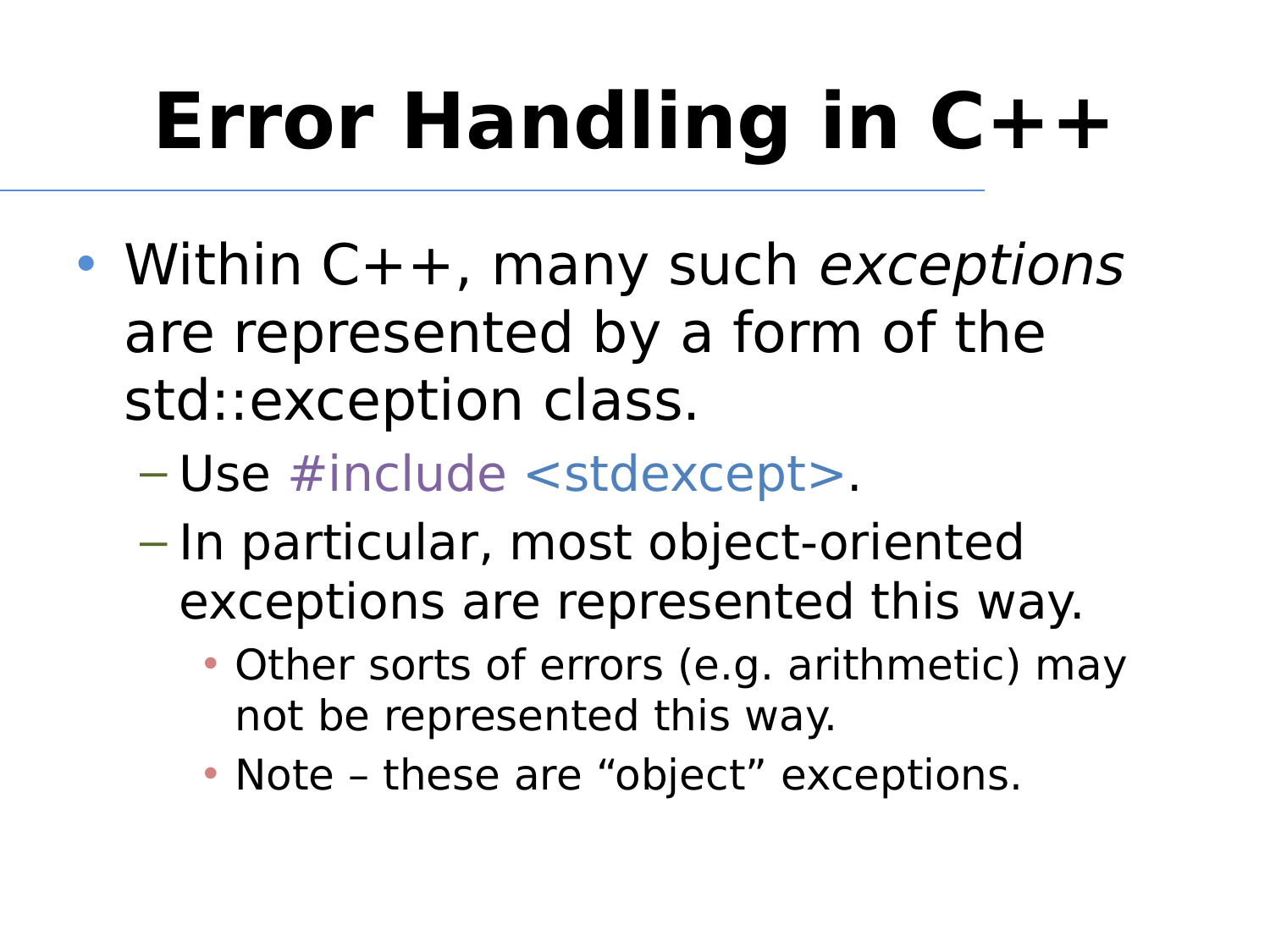

# Error Handling in C++
Within C++, many such exceptions are represented by a form of the std::exception class.
Use #include <stdexcept>.
In particular, most object-oriented  exceptions are represented this way.
Other sorts of errors (e.g. arithmetic) may not be represented this way.
Note – these are “object” exceptions.